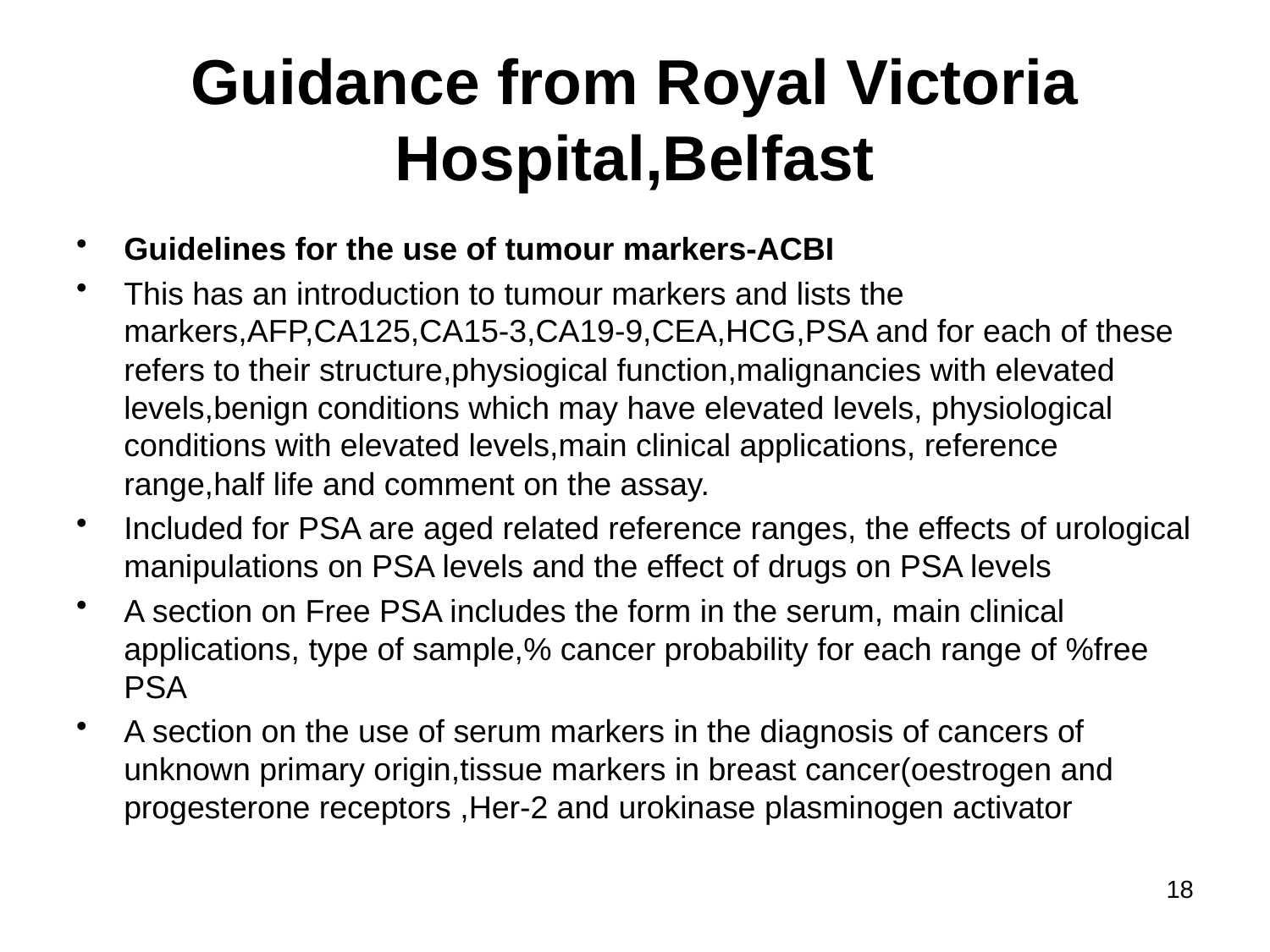

# Guidance from Royal Victoria Hospital,Belfast
Guidelines for the use of tumour markers-ACBI
This has an introduction to tumour markers and lists the markers,AFP,CA125,CA15-3,CA19-9,CEA,HCG,PSA and for each of these refers to their structure,physiogical function,malignancies with elevated levels,benign conditions which may have elevated levels, physiological conditions with elevated levels,main clinical applications, reference range,half life and comment on the assay.
Included for PSA are aged related reference ranges, the effects of urological manipulations on PSA levels and the effect of drugs on PSA levels
A section on Free PSA includes the form in the serum, main clinical applications, type of sample,% cancer probability for each range of %free PSA
A section on the use of serum markers in the diagnosis of cancers of unknown primary origin,tissue markers in breast cancer(oestrogen and progesterone receptors ,Her-2 and urokinase plasminogen activator
18